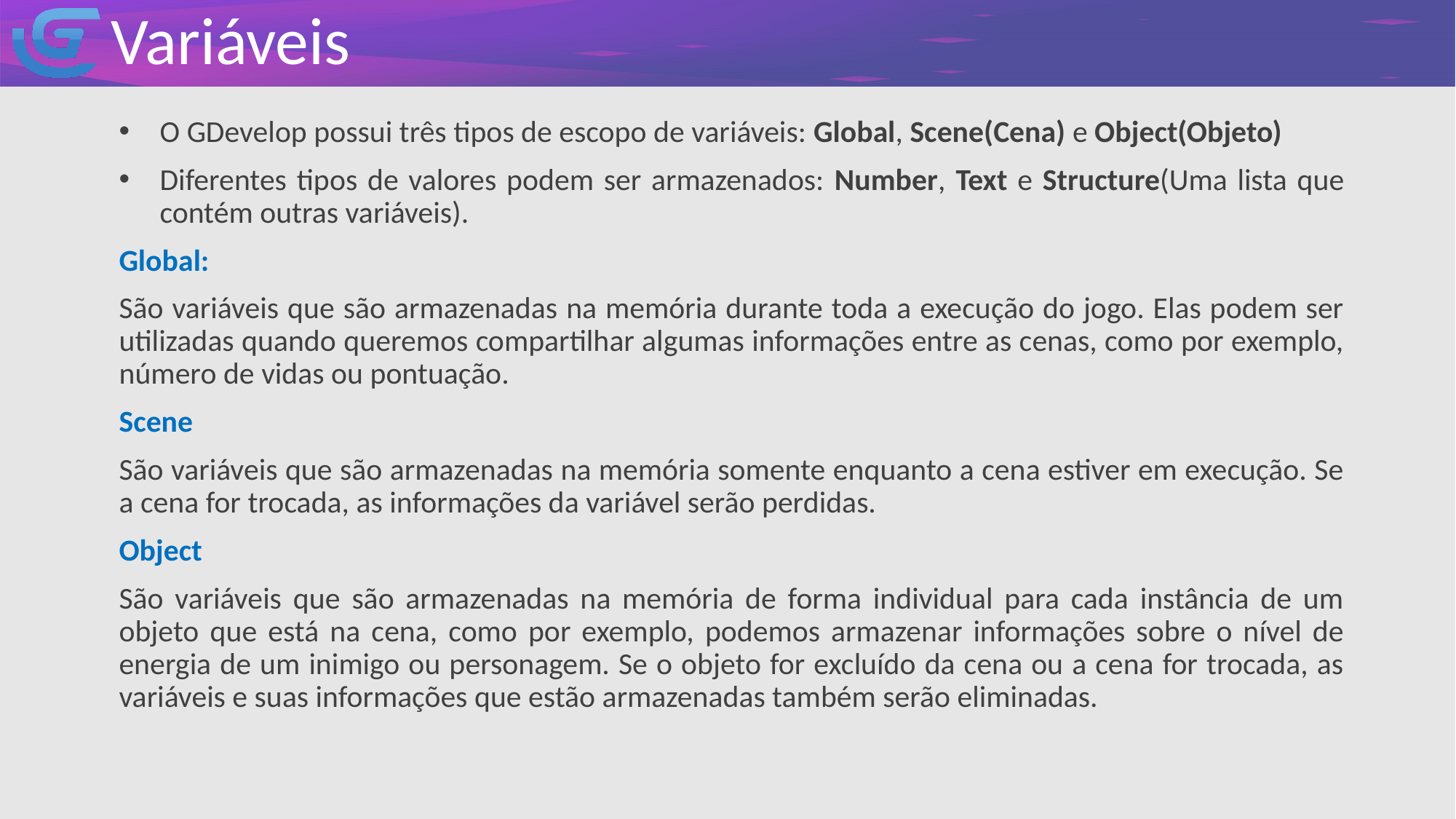

Variáveis
O GDevelop possui três tipos de escopo de variáveis: Global, Scene(Cena) e Object(Objeto)
Diferentes tipos de valores podem ser armazenados: Number, Text e Structure(Uma lista que contém outras variáveis).
Global:
São variáveis que são armazenadas na memória durante toda a execução do jogo. Elas podem ser utilizadas quando queremos compartilhar algumas informações entre as cenas, como por exemplo, número de vidas ou pontuação.
Scene
São variáveis que são armazenadas na memória somente enquanto a cena estiver em execução. Se a cena for trocada, as informações da variável serão perdidas.
Object
São variáveis que são armazenadas na memória de forma individual para cada instância de um objeto que está na cena, como por exemplo, podemos armazenar informações sobre o nível de energia de um inimigo ou personagem. Se o objeto for excluído da cena ou a cena for trocada, as variáveis e suas informações que estão armazenadas também serão eliminadas.